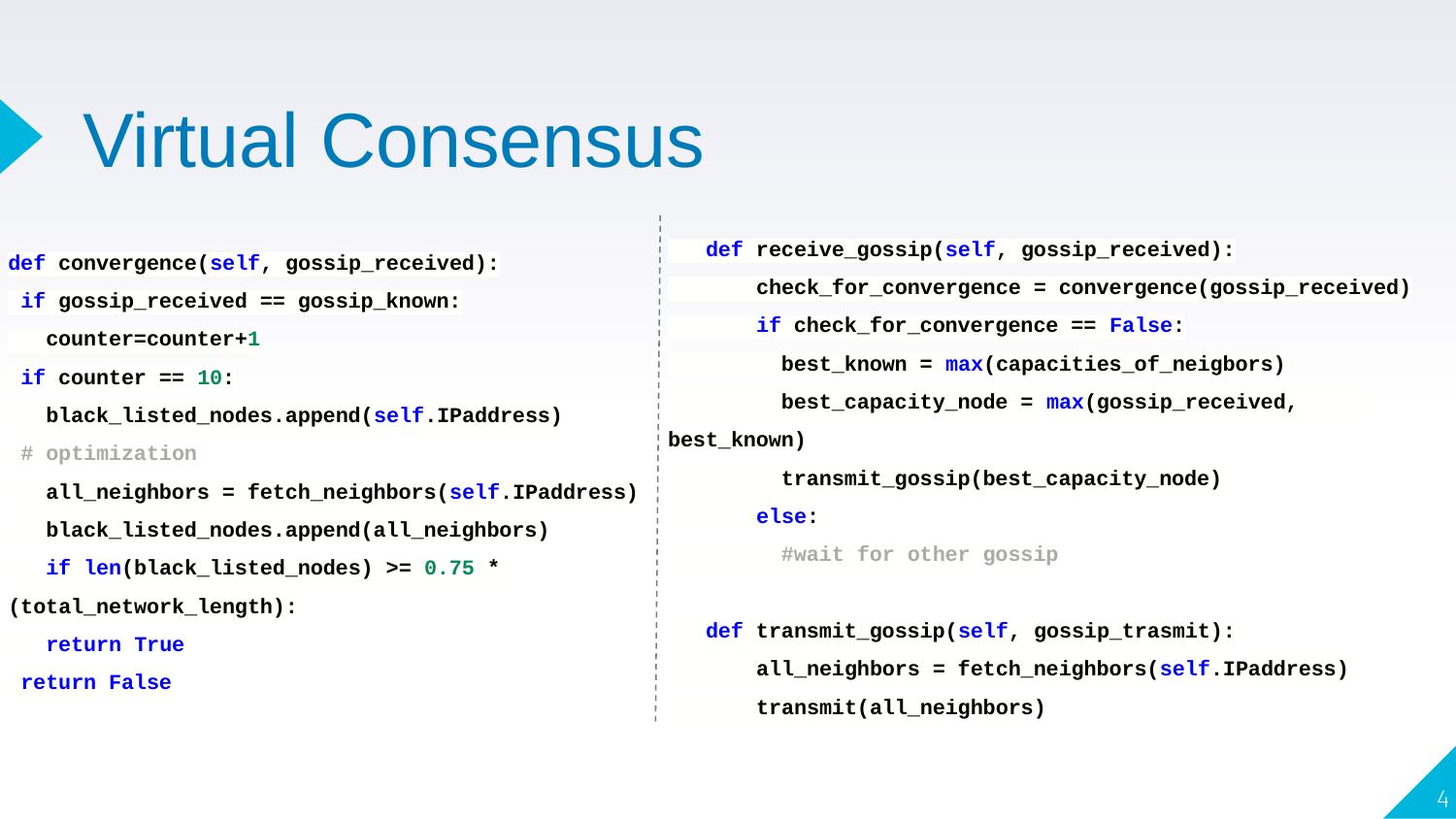

# Virtual Consensus

   def receive_gossip(self, gossip_received):
       check_for_convergence = convergence(gossip_received)
       if check_for_convergence == False:
         best_known = max(capacities_of_neigbors)
         best_capacity_node = max(gossip_received,      best_known)
         transmit_gossip(best_capacity_node)
       else:
         #wait for other gossip

   def transmit_gossip(self, gossip_trasmit):
       all_neighbors = fetch_neighbors(self.IPaddress)
       transmit(all_neighbors)

def convergence(self, gossip_received):
 if gossip_received == gossip_known:
   counter=counter+1
 if counter == 10:
   black_listed_nodes.append(self.IPaddress)
 # optimization
   all_neighbors = fetch_neighbors(self.IPaddress)
   black_listed_nodes.append(all_neighbors)
   if len(black_listed_nodes) >= 0.75 *  (total_network_length):
   return True
 return False

4